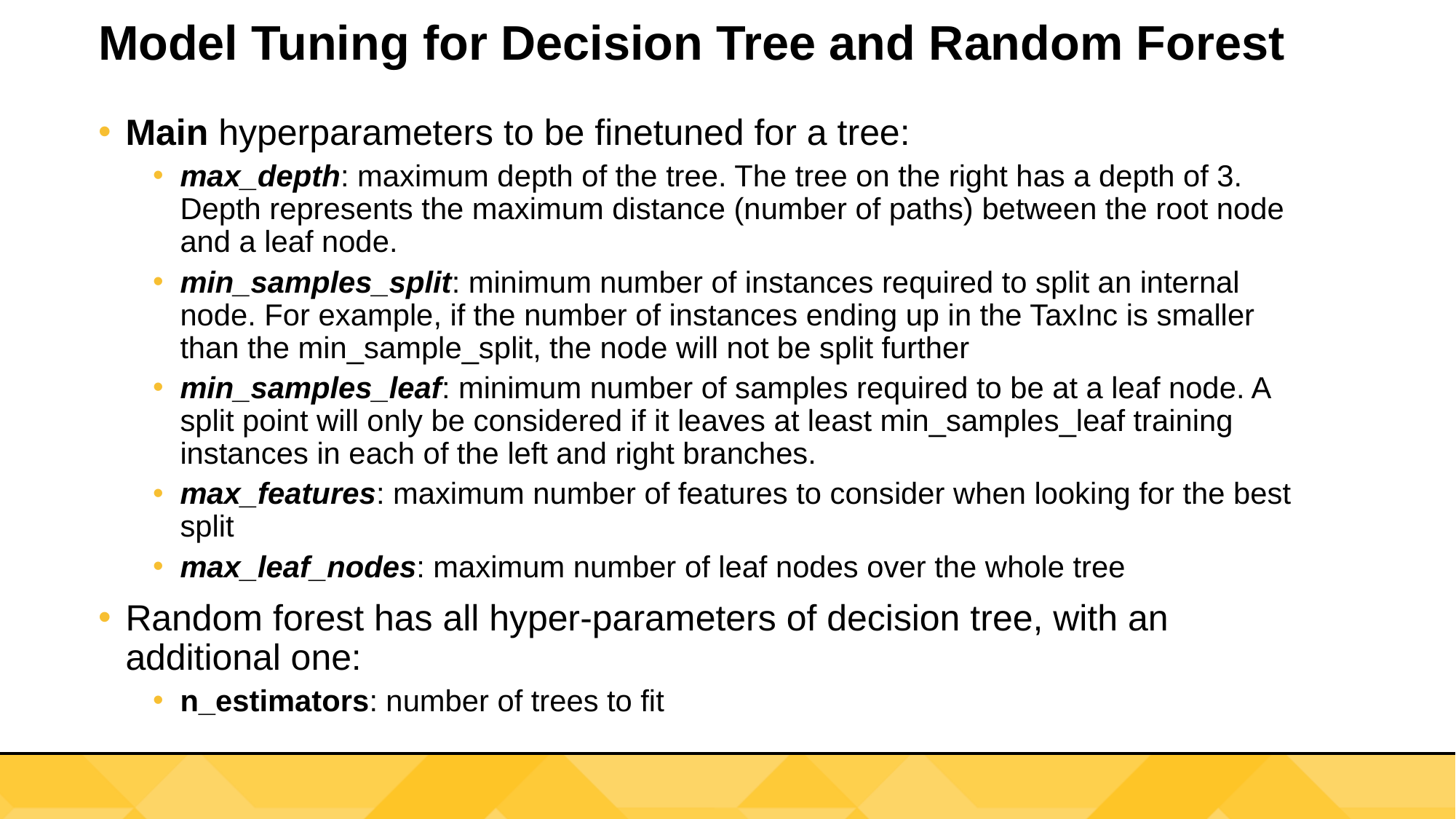

# Model Tuning for Decision Tree and Random Forest
Main hyperparameters to be finetuned for a tree:
max_depth: maximum depth of the tree. The tree on the right has a depth of 3. Depth represents the maximum distance (number of paths) between the root node and a leaf node.
min_samples_split: minimum number of instances required to split an internal node. For example, if the number of instances ending up in the TaxInc is smaller than the min_sample_split, the node will not be split further
min_samples_leaf: minimum number of samples required to be at a leaf node. A split point will only be considered if it leaves at least min_samples_leaf training instances in each of the left and right branches.
max_features: maximum number of features to consider when looking for the best split
max_leaf_nodes: maximum number of leaf nodes over the whole tree
Random forest has all hyper-parameters of decision tree, with an additional one:
n_estimators: number of trees to fit